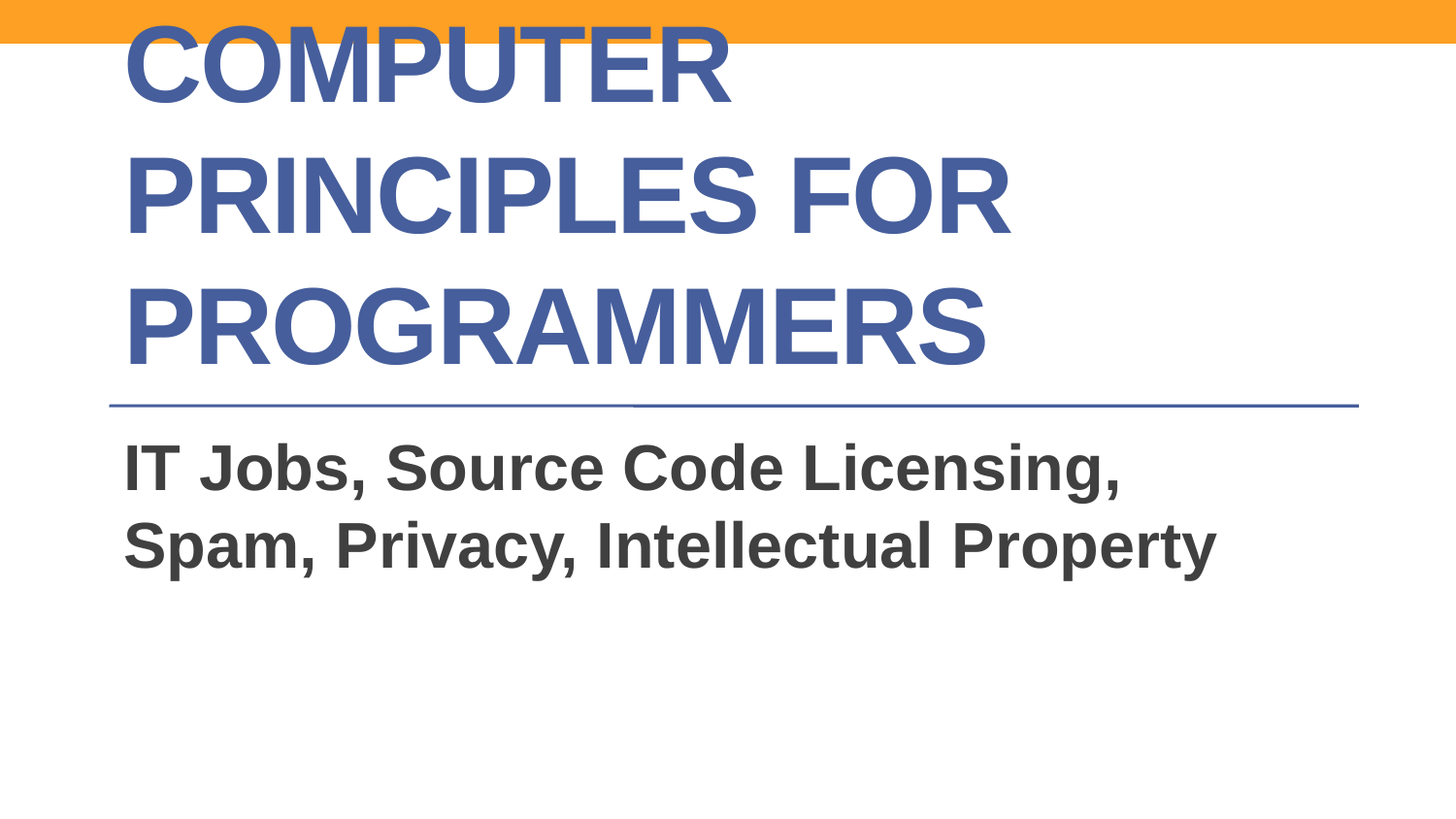

# Computer Principles for Programmers
IT Jobs, Source Code Licensing,
Spam, Privacy, Intellectual Property